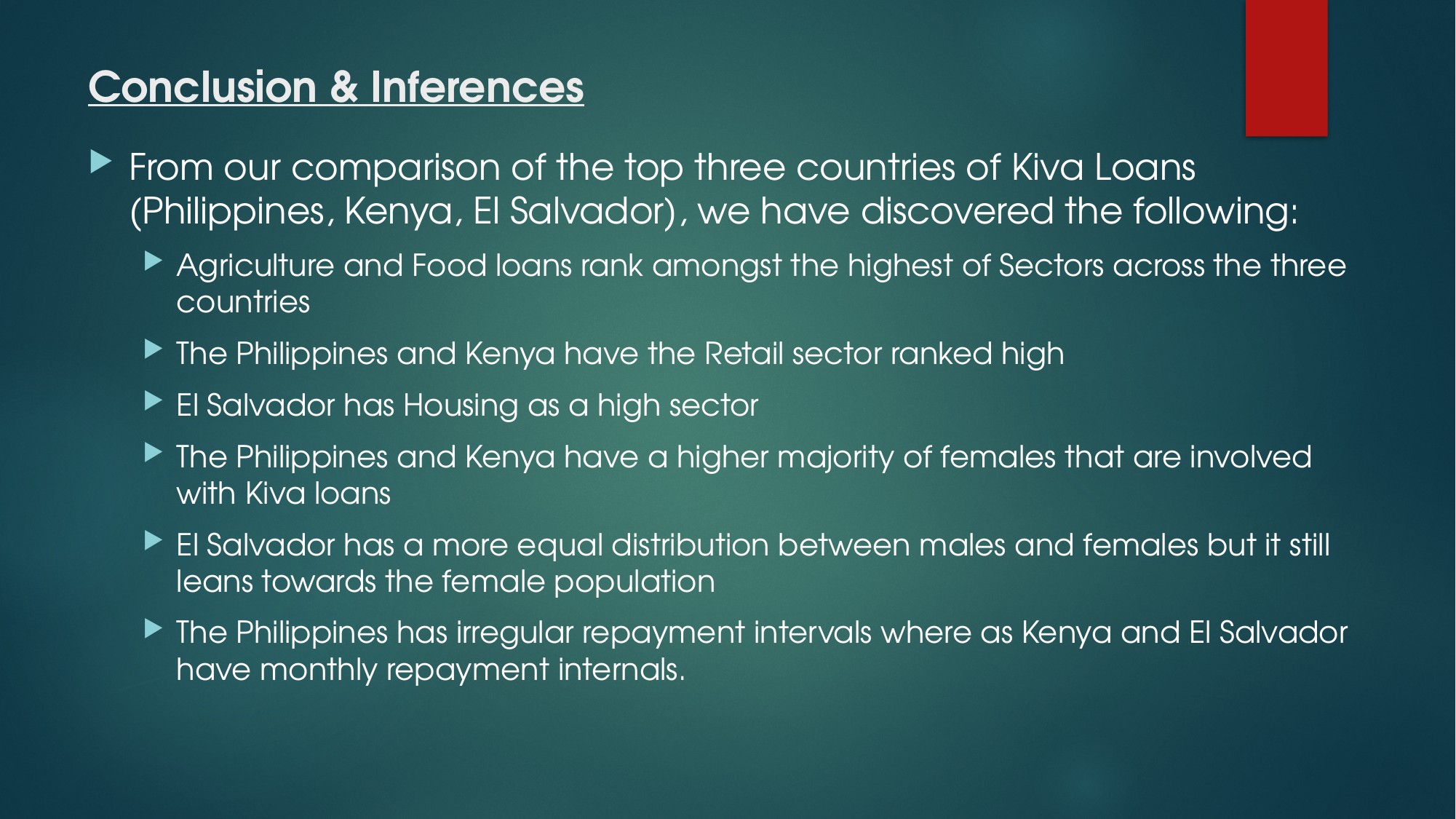

# Conclusion & Inferences
From our comparison of the top three countries of Kiva Loans (Philippines, Kenya, El Salvador), we have discovered the following:
Agriculture and Food loans rank amongst the highest of Sectors across the three countries
The Philippines and Kenya have the Retail sector ranked high
El Salvador has Housing as a high sector
The Philippines and Kenya have a higher majority of females that are involved with Kiva loans
El Salvador has a more equal distribution between males and females but it still leans towards the female population
The Philippines has irregular repayment intervals where as Kenya and El Salvador have monthly repayment internals.